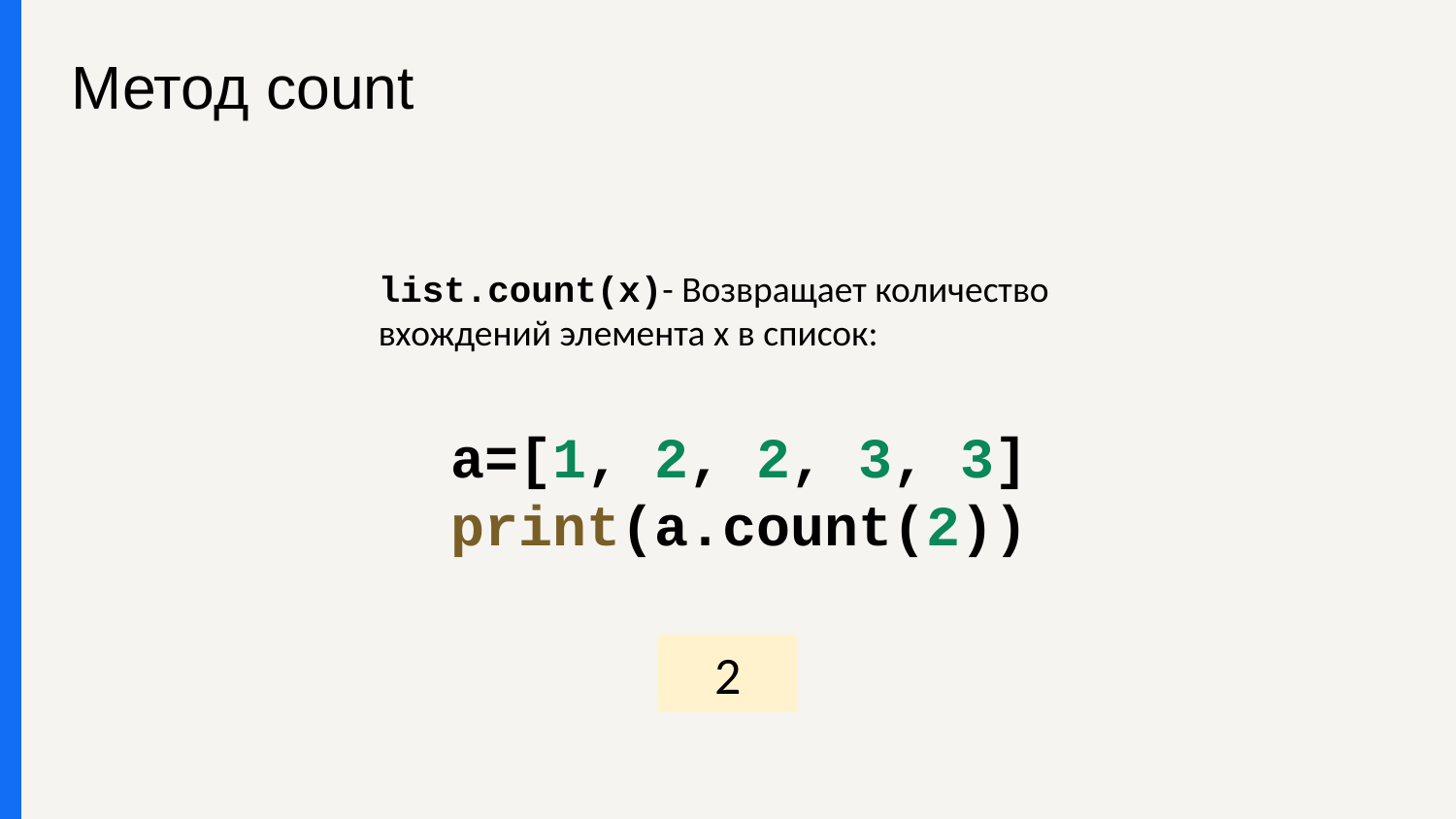

# Метод count

list.count(x)- Возвращает количество вхождений элемента x в список:

a=[1, 2, 2, 3, 3]
print(a.count(2))

2